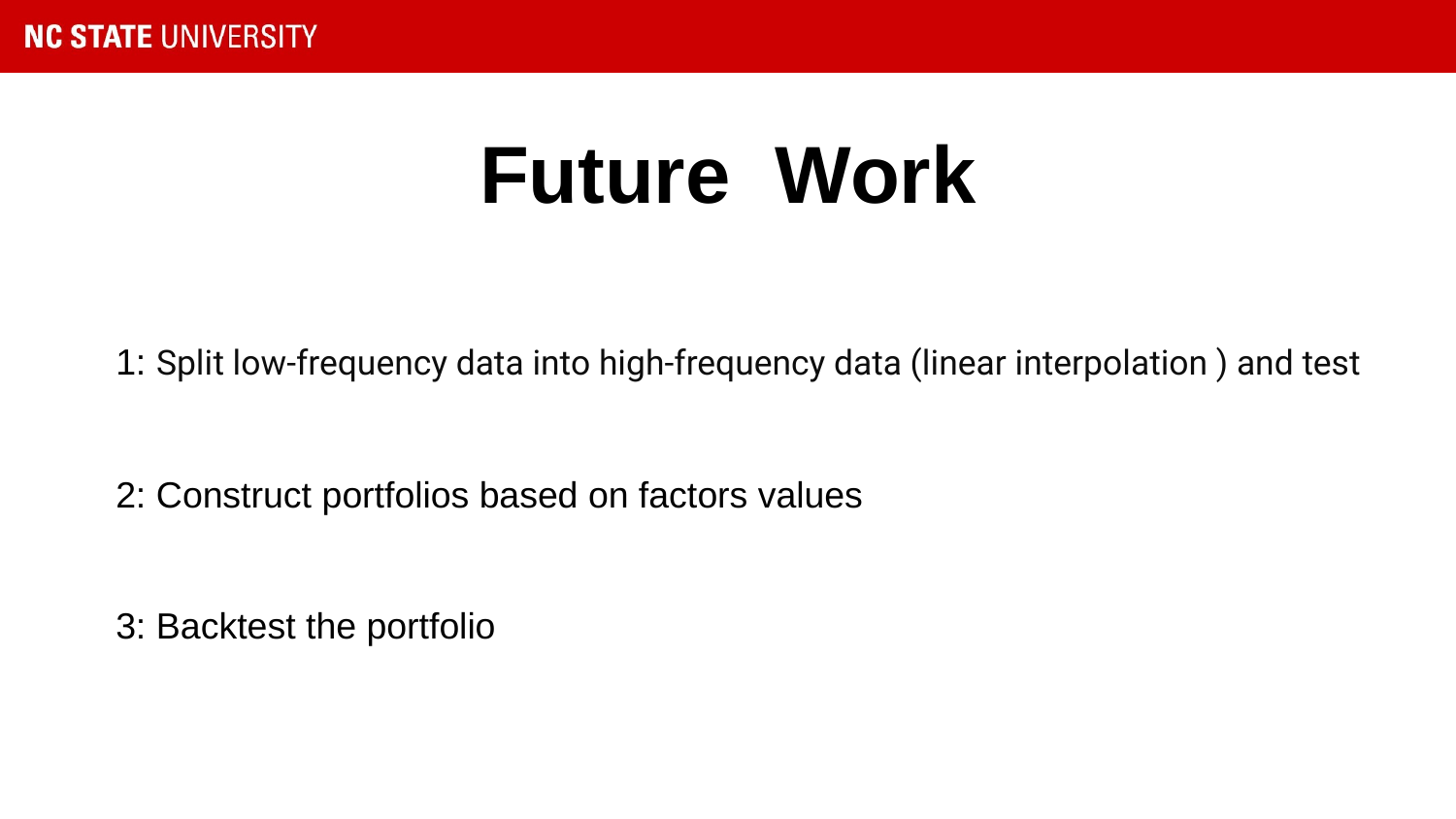

# Future  Work
 1: Split low-frequency data into high-frequency data (linear interpolation ) and test

 2: Construct portfolios based on factors values

 3: Backtest the portfolio

17